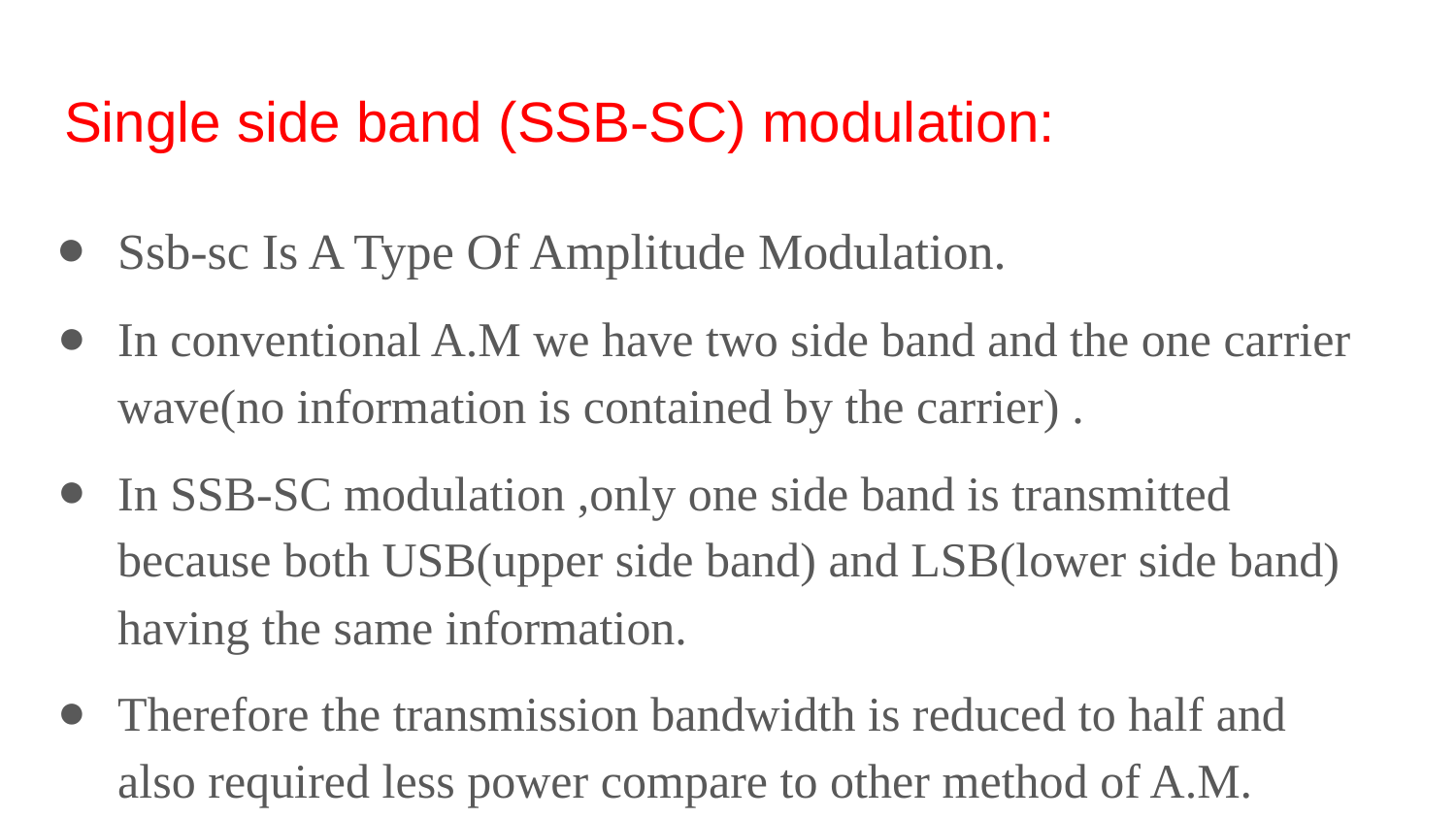

# Single side band (SSB-SC) modulation:
Ssb-sc Is A Type Of Amplitude Modulation.
In conventional A.M we have two side band and the one carrier wave(no information is contained by the carrier) .
In SSB-SC modulation ,only one side band is transmitted because both USB(upper side band) and LSB(lower side band) having the same information.
Therefore the transmission bandwidth is reduced to half and also required less power compare to other method of A.M.